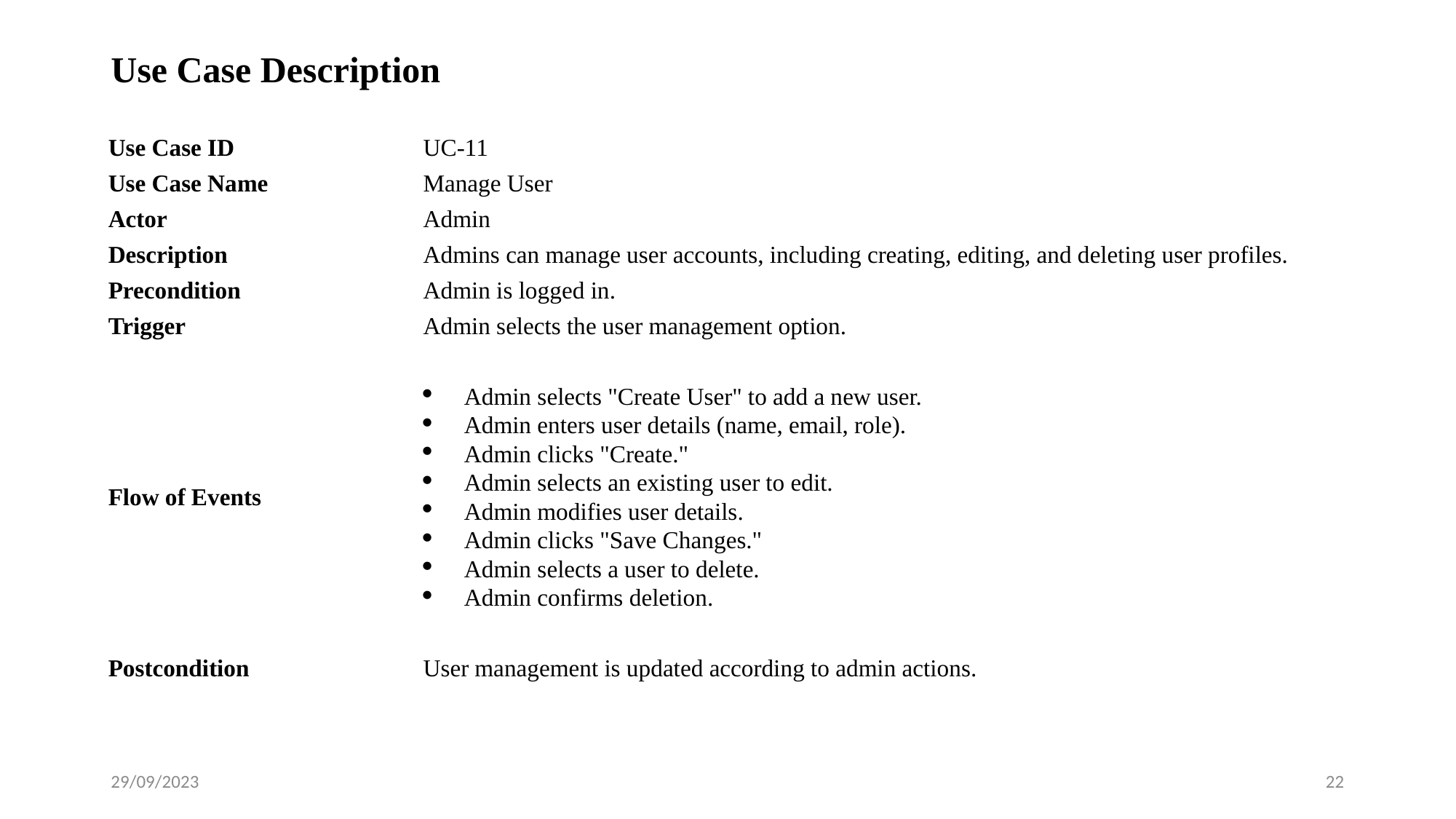

# Use Case Description
| Use Case ID | UC-11 |
| --- | --- |
| Use Case Name | Manage User |
| Actor | Admin |
| Description | Admins can manage user accounts, including creating, editing, and deleting user profiles. |
| Precondition | Admin is logged in. |
| Trigger | Admin selects the user management option. |
| Flow of Events | Admin selects "Create User" to add a new user. Admin enters user details (name, email, role). Admin clicks "Create." Admin selects an existing user to edit. Admin modifies user details. Admin clicks "Save Changes." Admin selects a user to delete. Admin confirms deletion. |
| Postcondition | User management is updated according to admin actions. |
29/09/2023
22